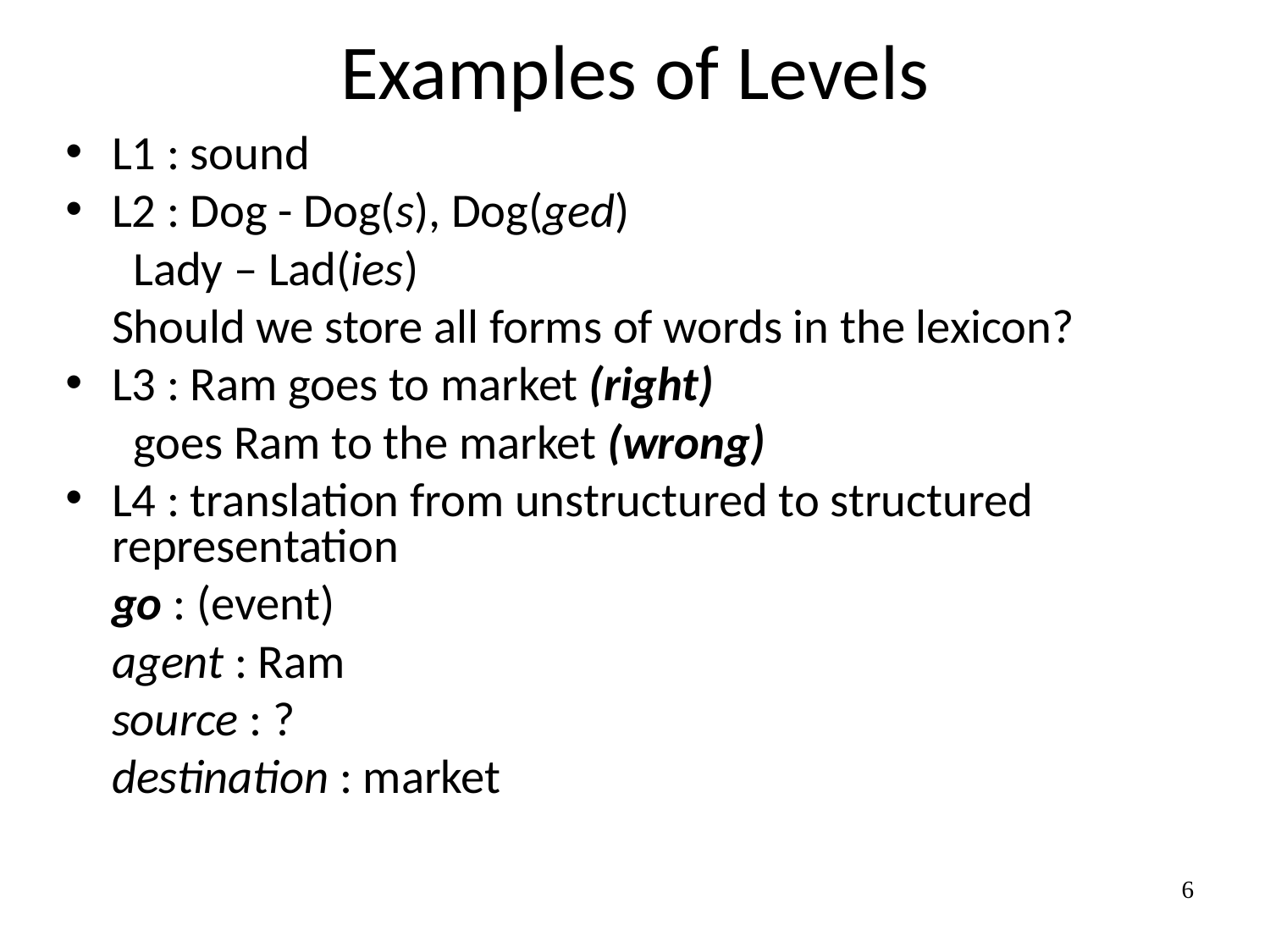

# Examples of Levels
L1 : sound
L2 : Dog - Dog(s), Dog(ged)
		  Lady – Lad(ies)
	Should we store all forms of words in the lexicon?
L3 : Ram goes to market (right)
		  goes Ram to the market (wrong)
L4 : translation from unstructured to structured representation
	go : (event)
		agent : Ram
		source : ?
		destination : market
6